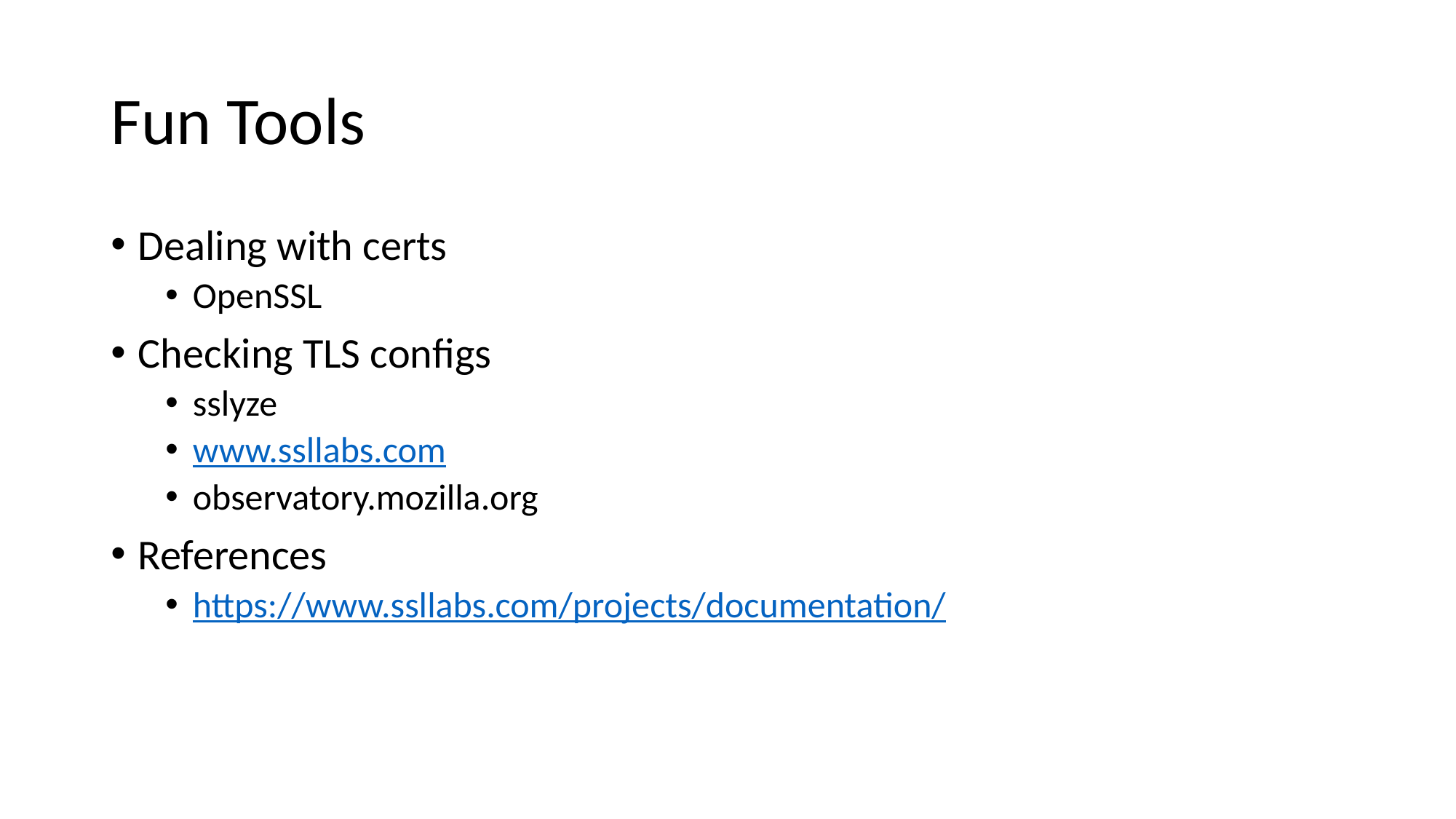

# Fun Tools
Dealing with certs
OpenSSL
Checking TLS configs
sslyze
www.ssllabs.com
observatory.mozilla.org
References
https://www.ssllabs.com/projects/documentation/